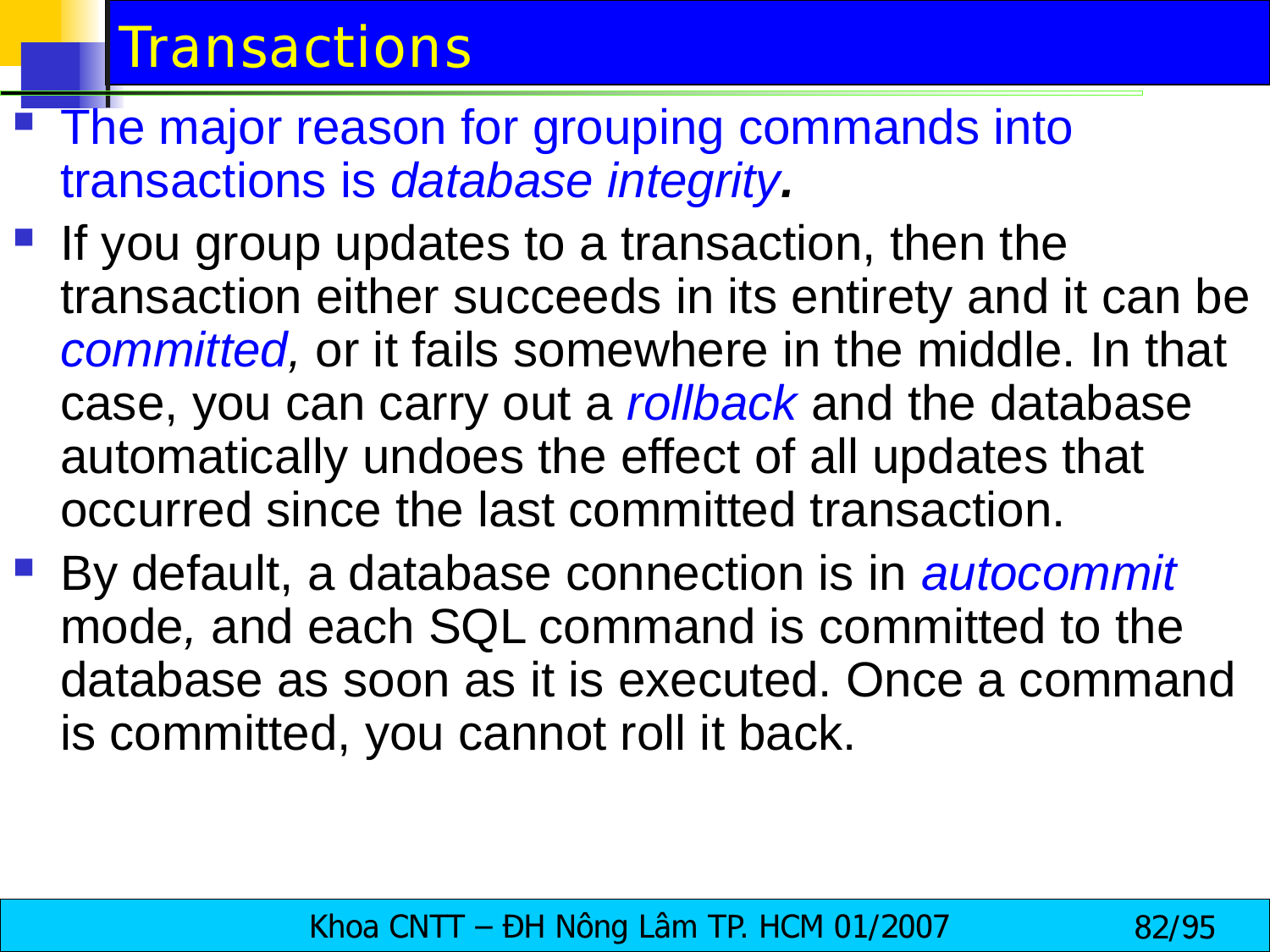

# Transactions
The major reason for grouping commands into transactions is database integrity.
If you group updates to a transaction, then the transaction either succeeds in its entirety and it can be committed, or it fails somewhere in the middle. In that case, you can carry out a rollback and the database automatically undoes the effect of all updates that occurred since the last committed transaction.
By default, a database connection is in autocommit mode, and each SQL command is committed to the database as soon as it is executed. Once a command is committed, you cannot roll it back.